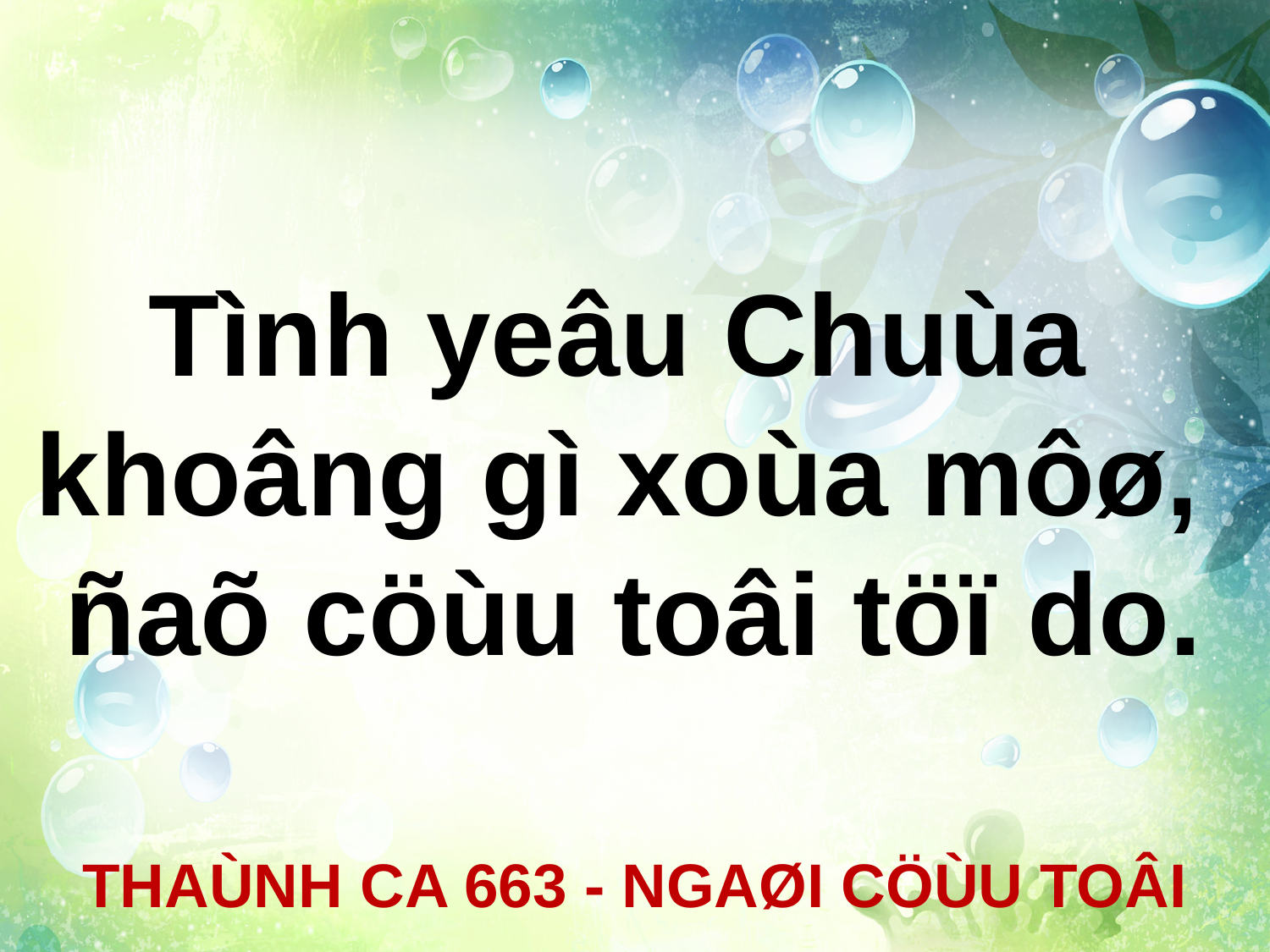

Tình yeâu Chuùa
khoâng gì xoùa môø,
ñaõ cöùu toâi töï do.
THAÙNH CA 663 - NGAØI CÖÙU TOÂI